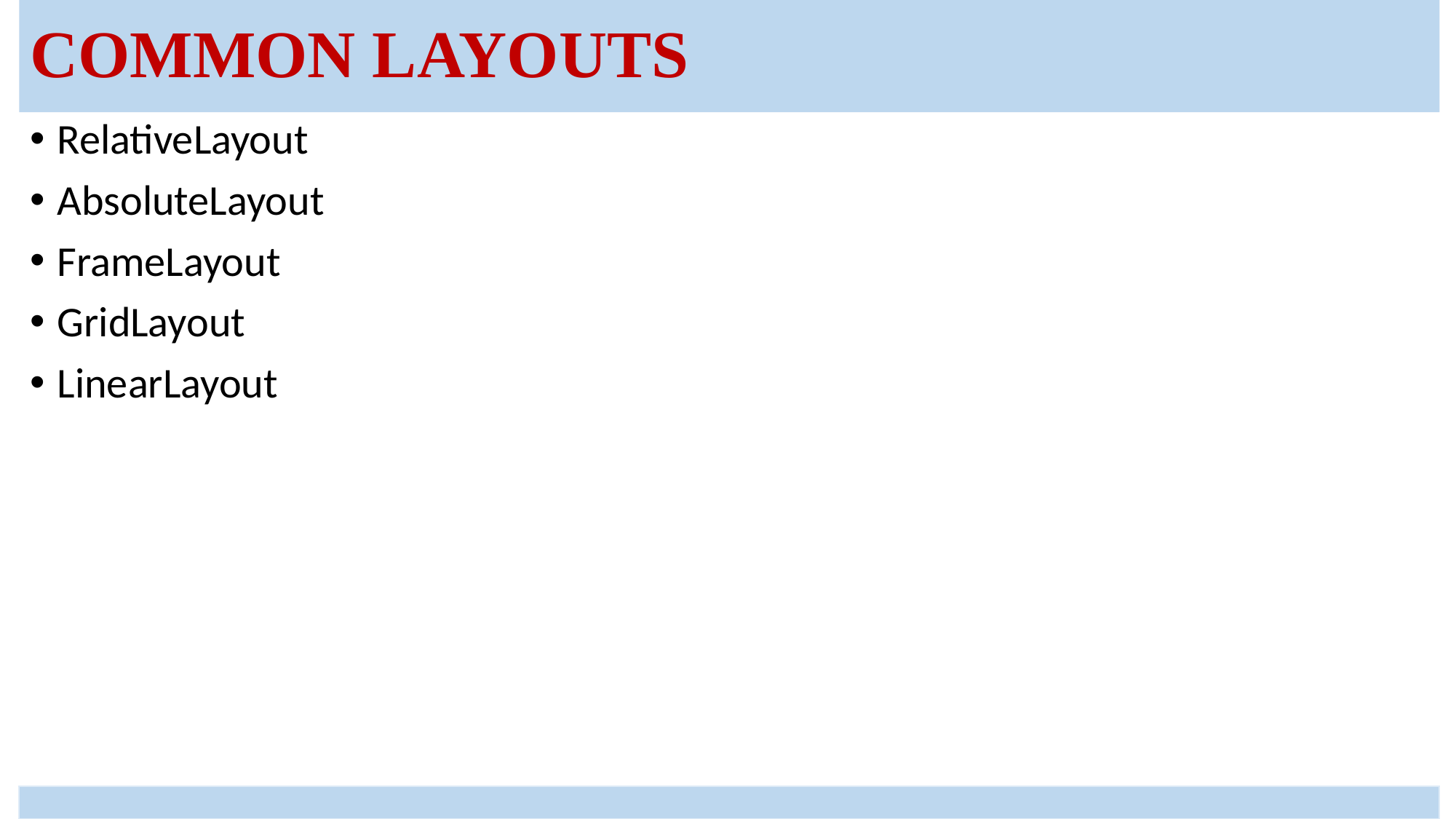

# Common Layouts
RelativeLayout
AbsoluteLayout
FrameLayout
GridLayout
LinearLayout